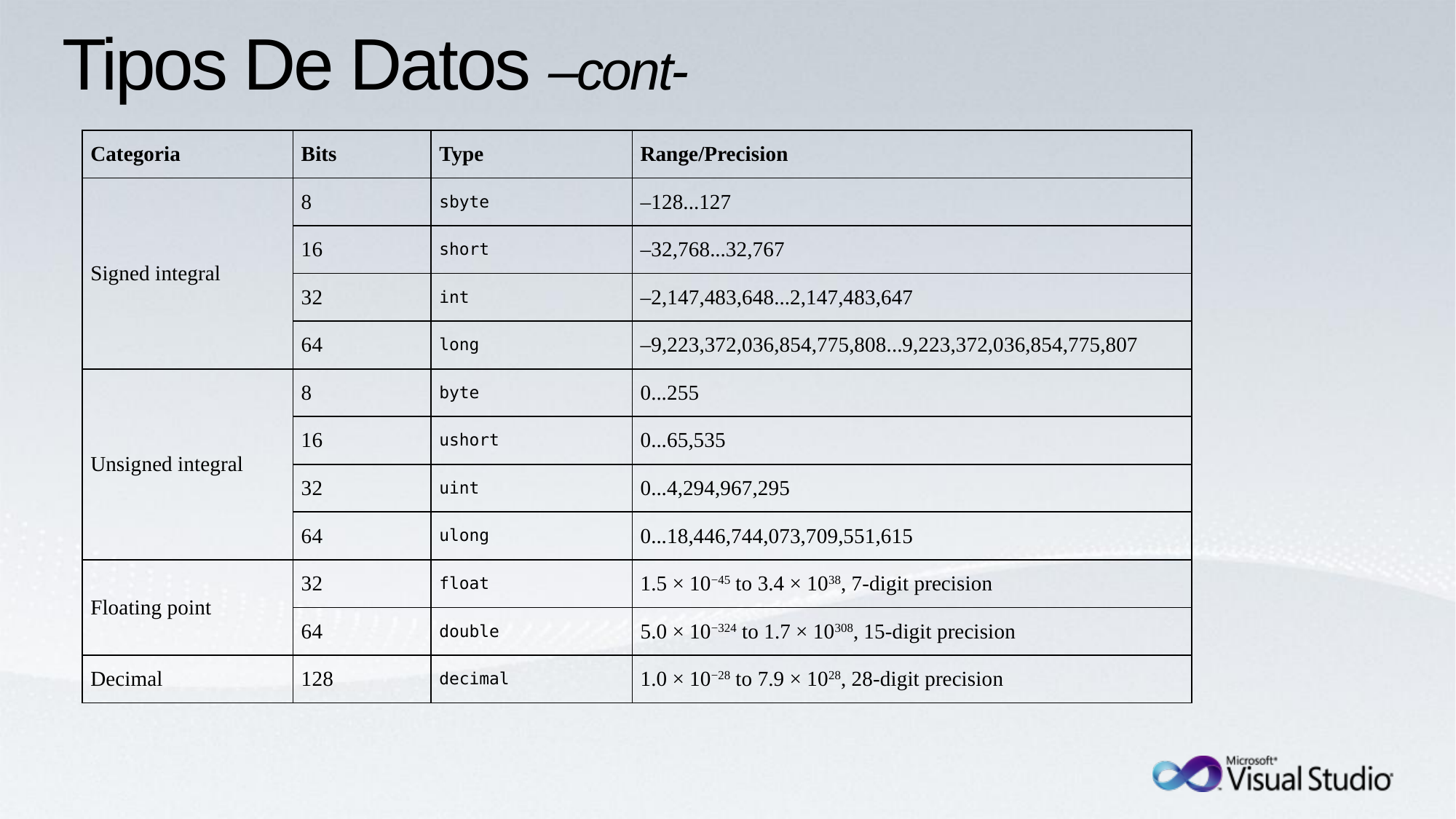

# Tipos De Datos –cont-
| Categoria | Bits | Type | Range/Precision |
| --- | --- | --- | --- |
| Signed integral | 8 | sbyte | –128...127 |
|  | 16 | short | –32,768...32,767 |
|  | 32 | int | –2,147,483,648...2,147,483,647 |
|  | 64 | long | –9,223,372,036,854,775,808...9,223,372,036,854,775,807 |
| Unsigned integral | 8 | byte | 0...255 |
|  | 16 | ushort | 0...65,535 |
|  | 32 | uint | 0...4,294,967,295 |
|  | 64 | ulong | 0...18,446,744,073,709,551,615 |
| Floating point | 32 | float | 1.5 × 10−45 to 3.4 × 1038, 7-digit precision |
|  | 64 | double | 5.0 × 10−324 to 1.7 × 10308, 15-digit precision |
| Decimal | 128 | decimal | 1.0 × 10−28 to 7.9 × 1028, 28-digit precision |